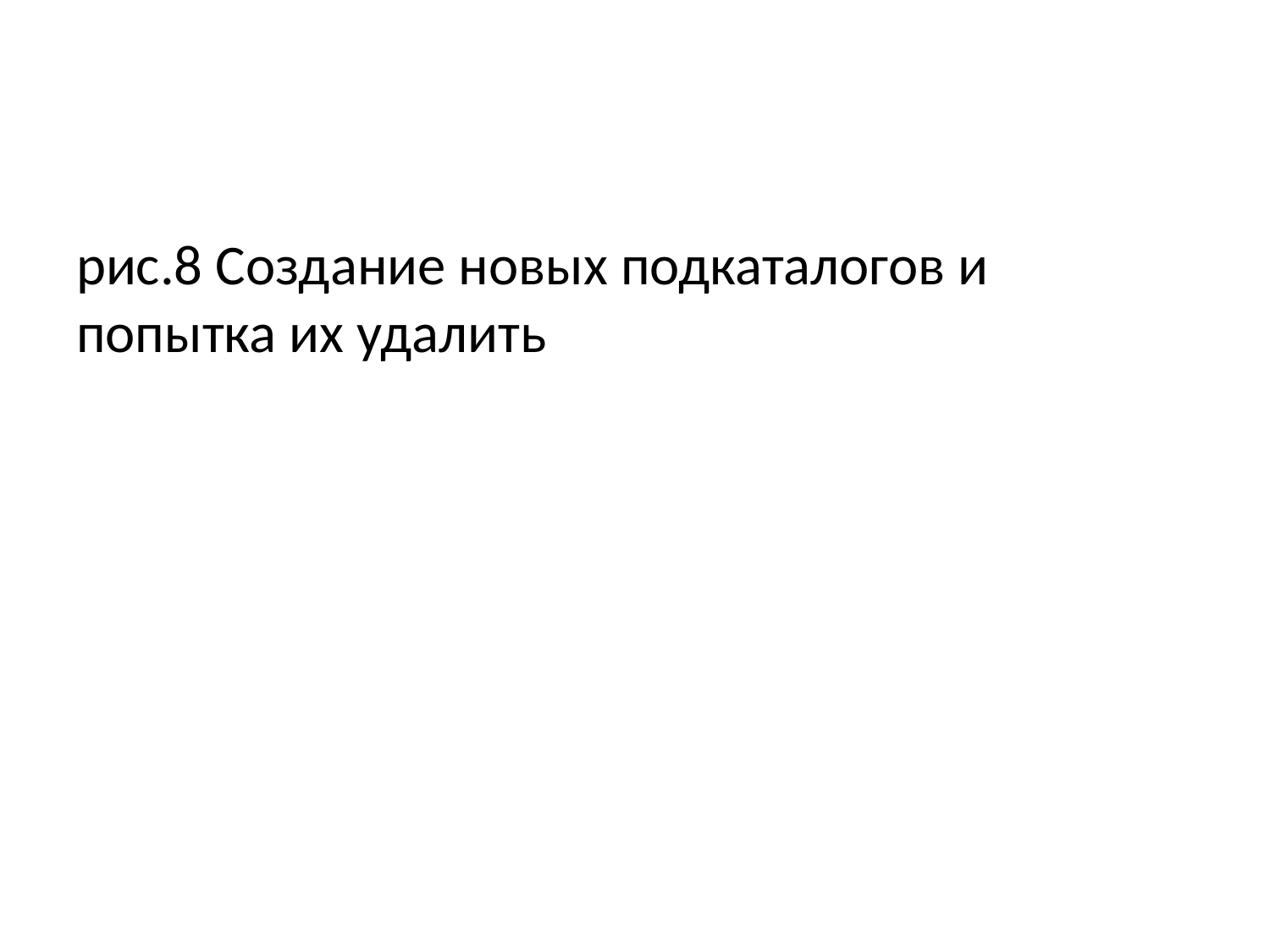

рис.8 Создание новых подкаталогов и попытка их удалить